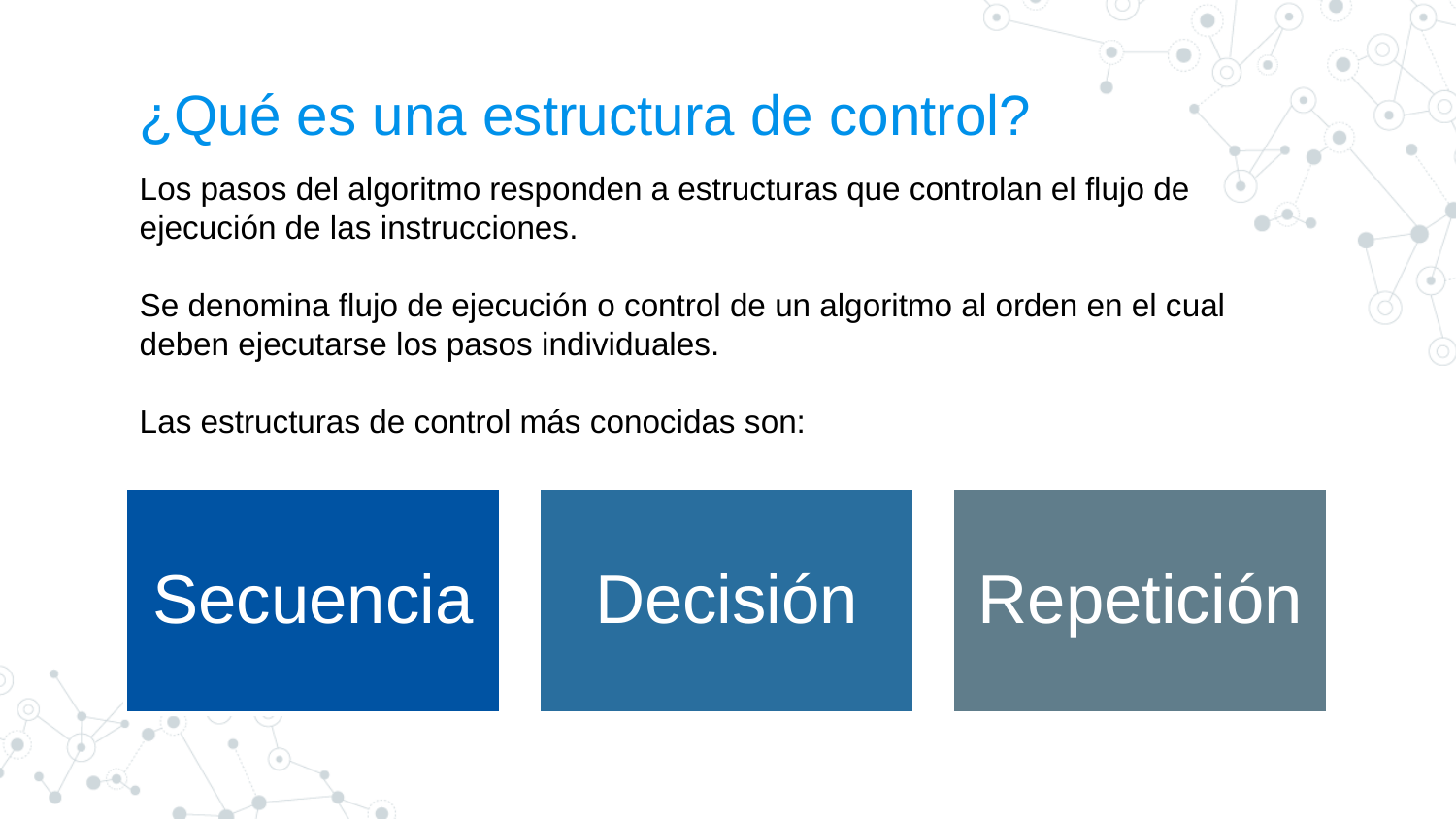

# ¿Qué es una estructura de control?
Los pasos del algoritmo responden a estructuras que controlan el flujo de ejecución de las instrucciones.

Se denomina flujo de ejecución o control de un algoritmo al orden en el cual deben ejecutarse los pasos individuales.

Las estructuras de control más conocidas son:

Secuencia
Decisión
Repetición